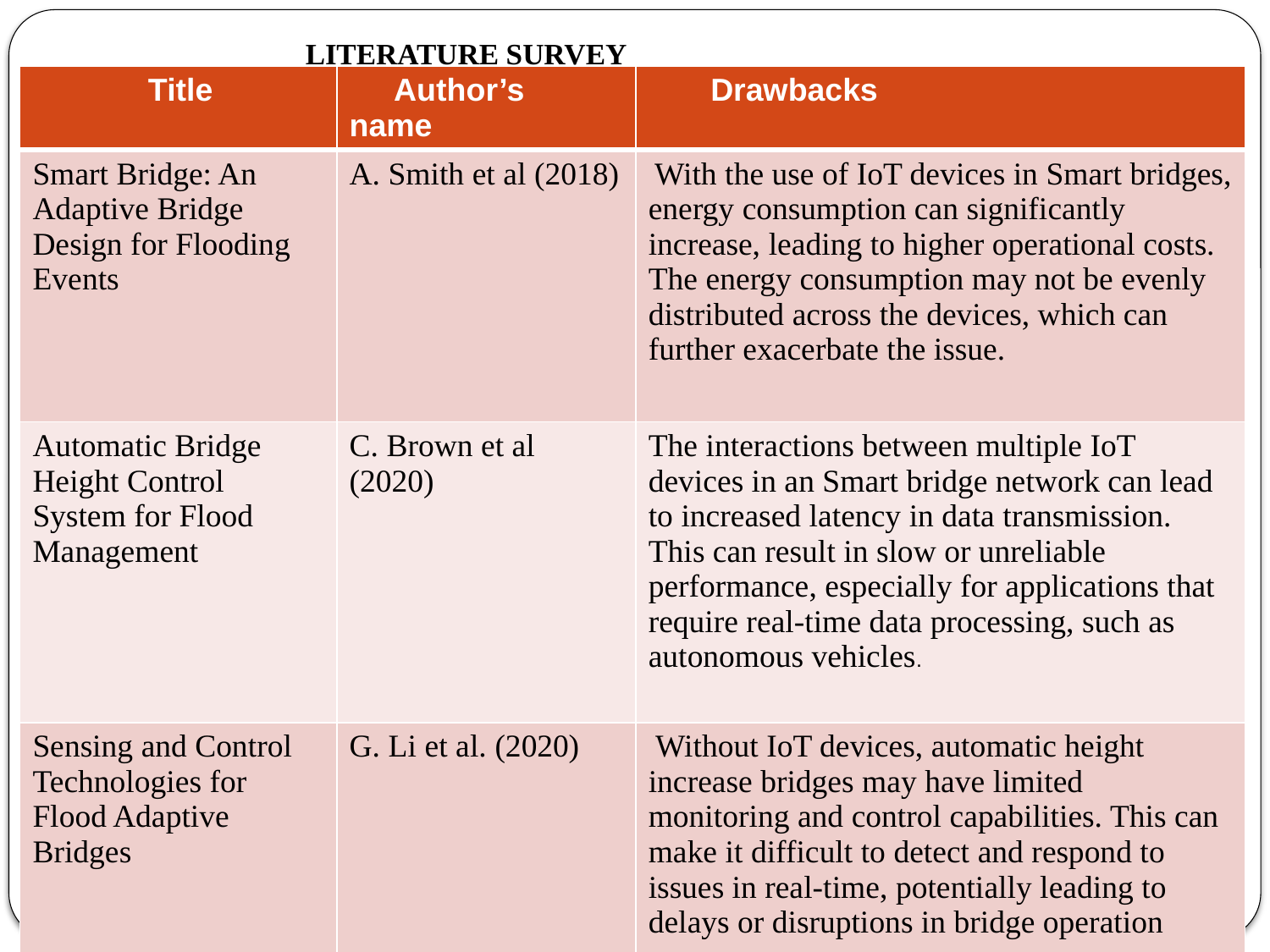

# LITERATURE SURVEY
| Title | Author’s name | Drawbacks |
| --- | --- | --- |
| Smart Bridge: An Adaptive Bridge Design for Flooding Events | A. Smith et al (2018) | With the use of IoT devices in Smart bridges, energy consumption can significantly increase, leading to higher operational costs. The energy consumption may not be evenly distributed across the devices, which can further exacerbate the issue. |
| Automatic Bridge Height Control System for Flood Management | C. Brown et al (2020) | The interactions between multiple IoT devices in an Smart bridge network can lead to increased latency in data transmission. This can result in slow or unreliable performance, especially for applications that require real-time data processing, such as autonomous vehicles. |
| Sensing and Control Technologies for Flood Adaptive Bridges | G. Li et al. (2020) | Without IoT devices, automatic height increase bridges may have limited monitoring and control capabilities. This can make it difficult to detect and respond to issues in real-time, potentially leading to delays or disruptions in bridge operation |